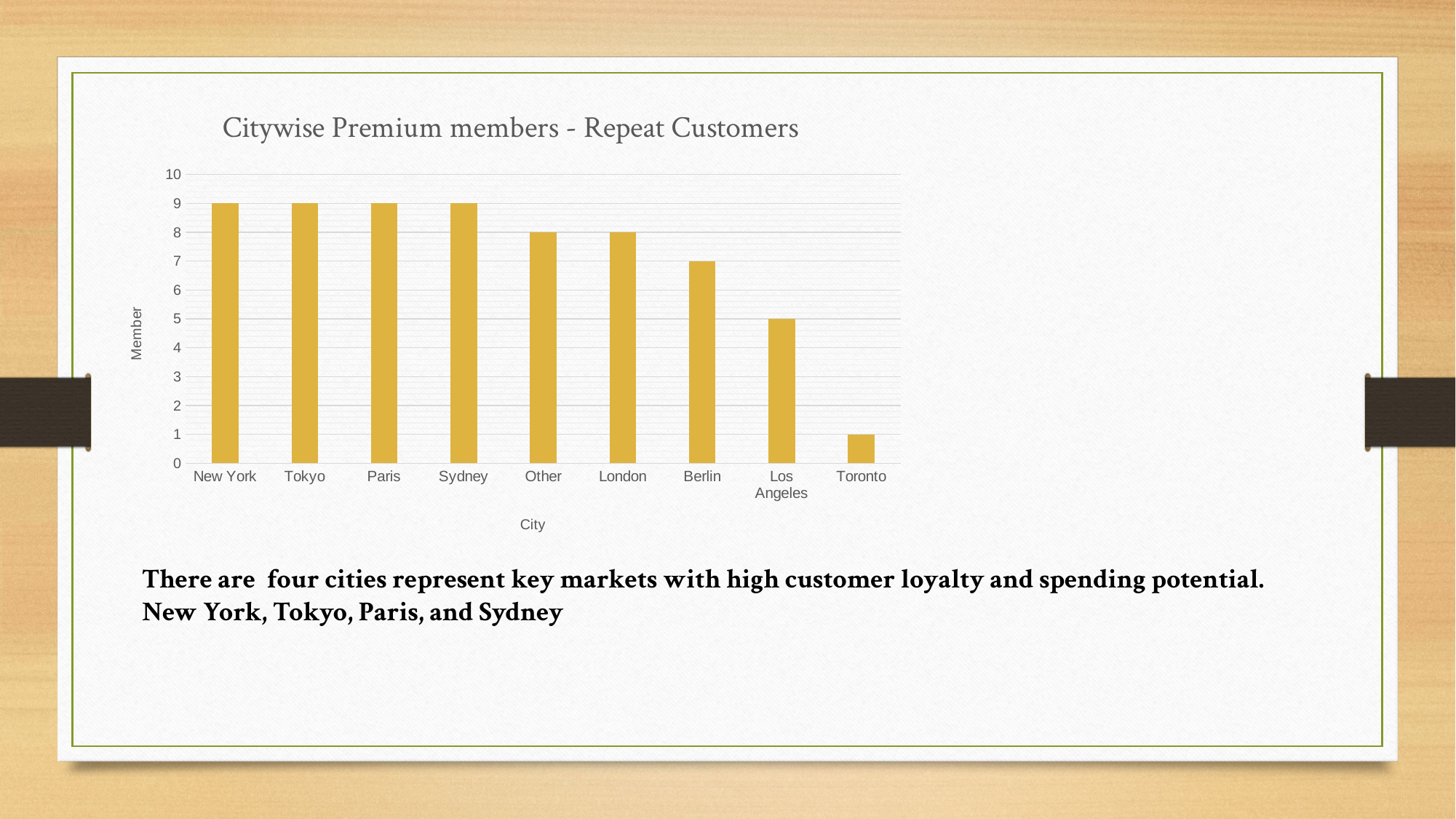

### Chart: Citywise Premium members - Repeat Customers

| Category |  |
|---|---|
| New York | 9.0 |
| Tokyo | 9.0 |
| Paris | 9.0 |
| Sydney | 9.0 |
| Other | 8.0 |
| London | 8.0 |
| Berlin | 7.0 |
| Los Angeles | 5.0 |
| Toronto | 1.0 |
There are  four cities represent key markets with high customer loyalty and spending potential.
New York, Tokyo, Paris, and Sydney